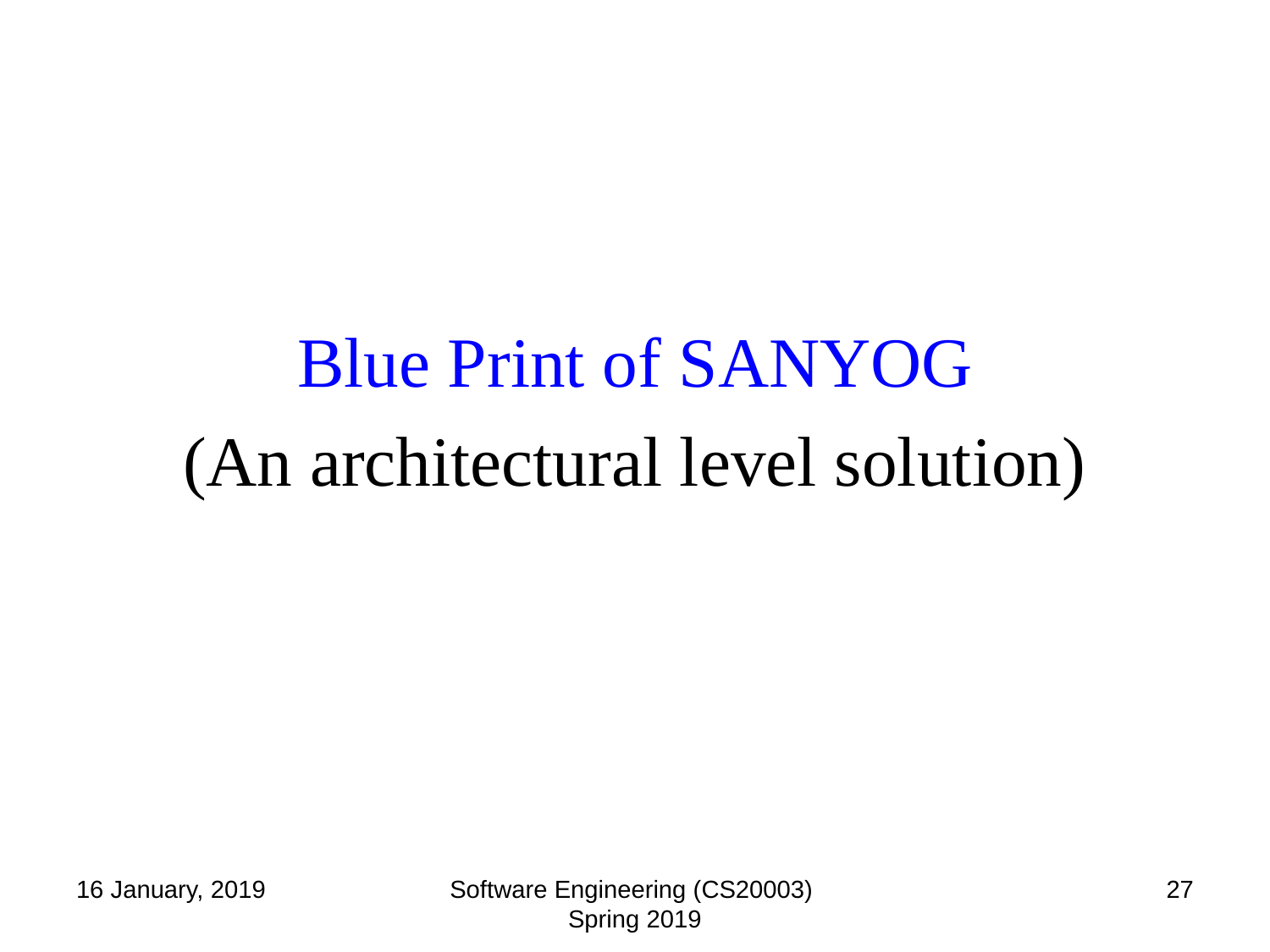

Blue Print of SANYOG
(An architectural level solution)
16 January, 2019
Software Engineering (CS20003)  Spring 2019
27